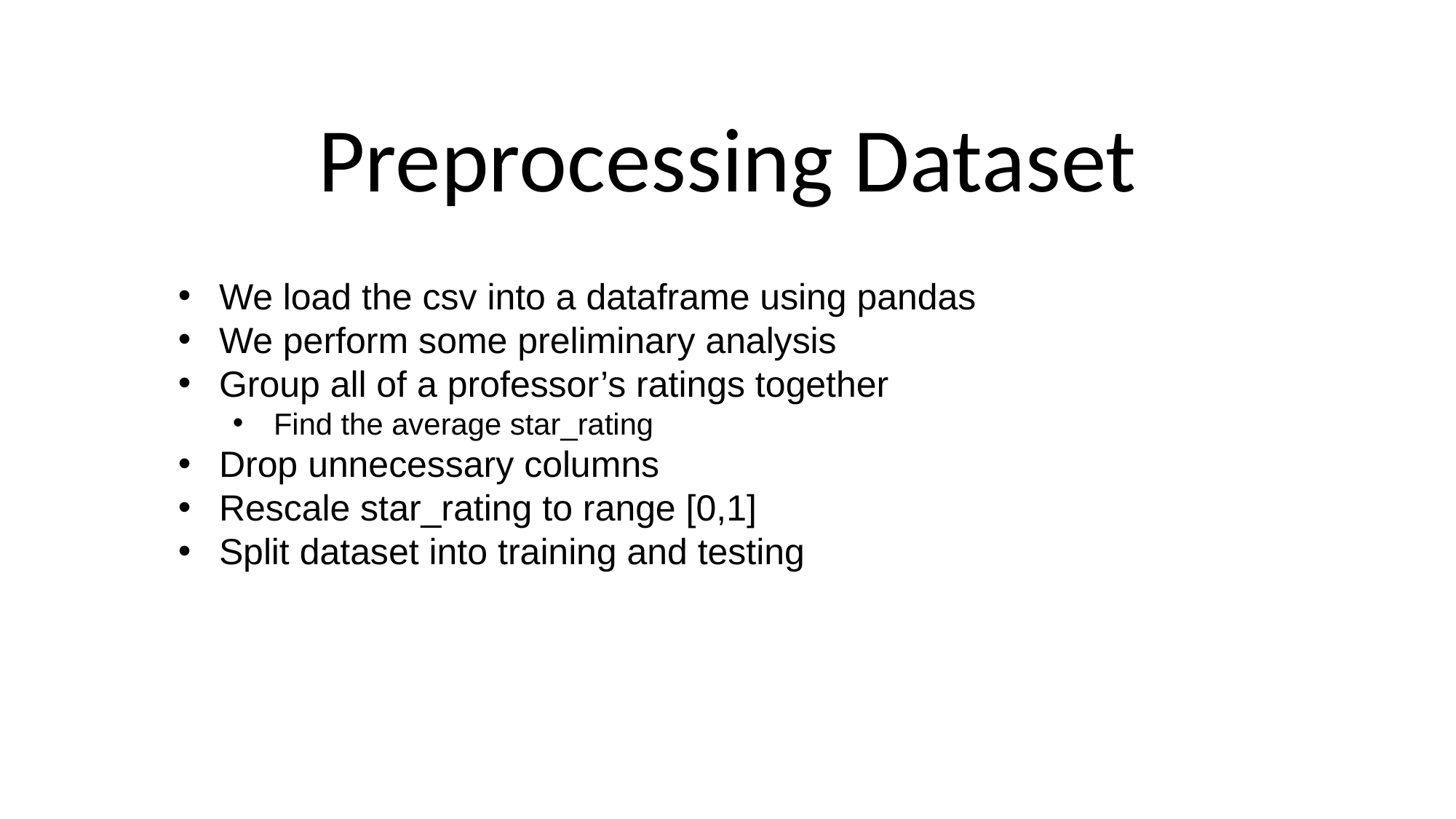

# Preprocessing Dataset
We load the csv into a dataframe using pandas
We perform some preliminary analysis
Group all of a professor’s ratings together
Find the average star_rating
Drop unnecessary columns
Rescale star_rating to range [0,1]
Split dataset into training and testing